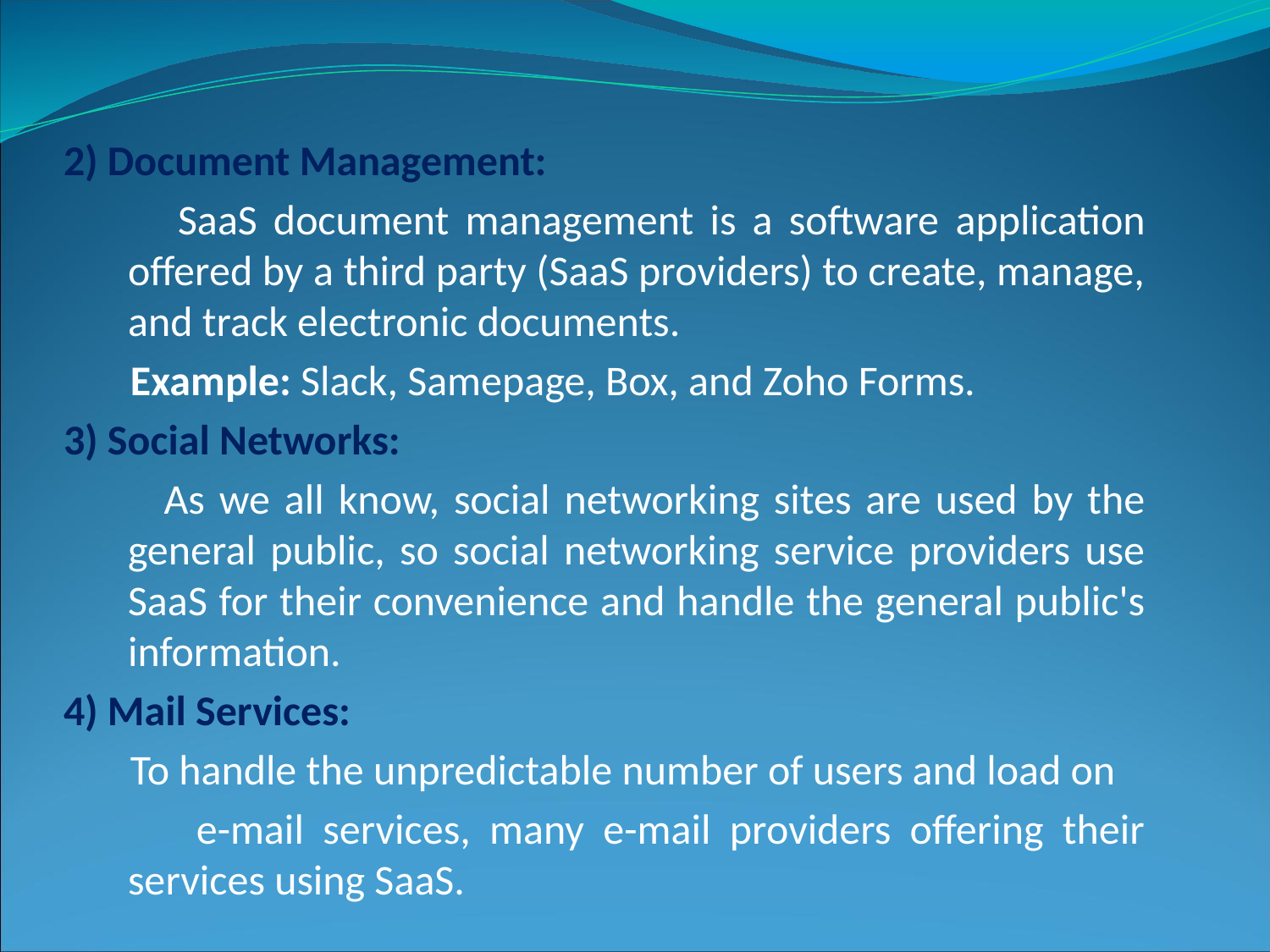

2) Document Management:
       SaaS document management is a software application offered by a third party (SaaS providers) to create, manage, and track electronic documents.
       Example: Slack, Samepage, Box, and Zoho Forms.
3) Social Networks:
       As we all know, social networking sites are used by the general public, so social networking service providers use SaaS for their convenience and handle the general public's information.
4) Mail Services:
       To handle the unpredictable number of users and load on
       e-mail services, many e-mail providers offering their services using SaaS.